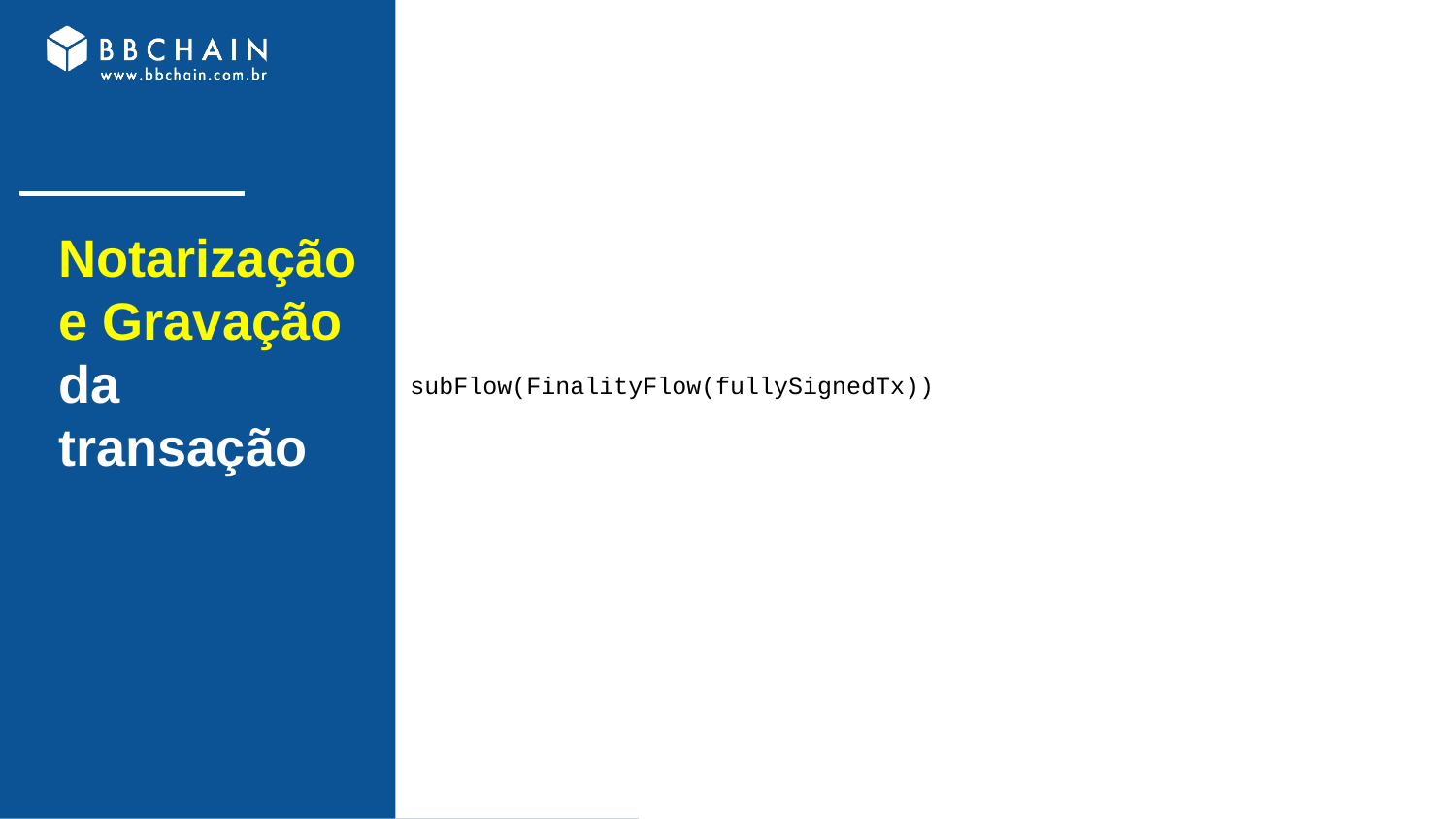

subFlow(FinalityFlow(fullySignedTx))

# Notarização e Gravação da transação